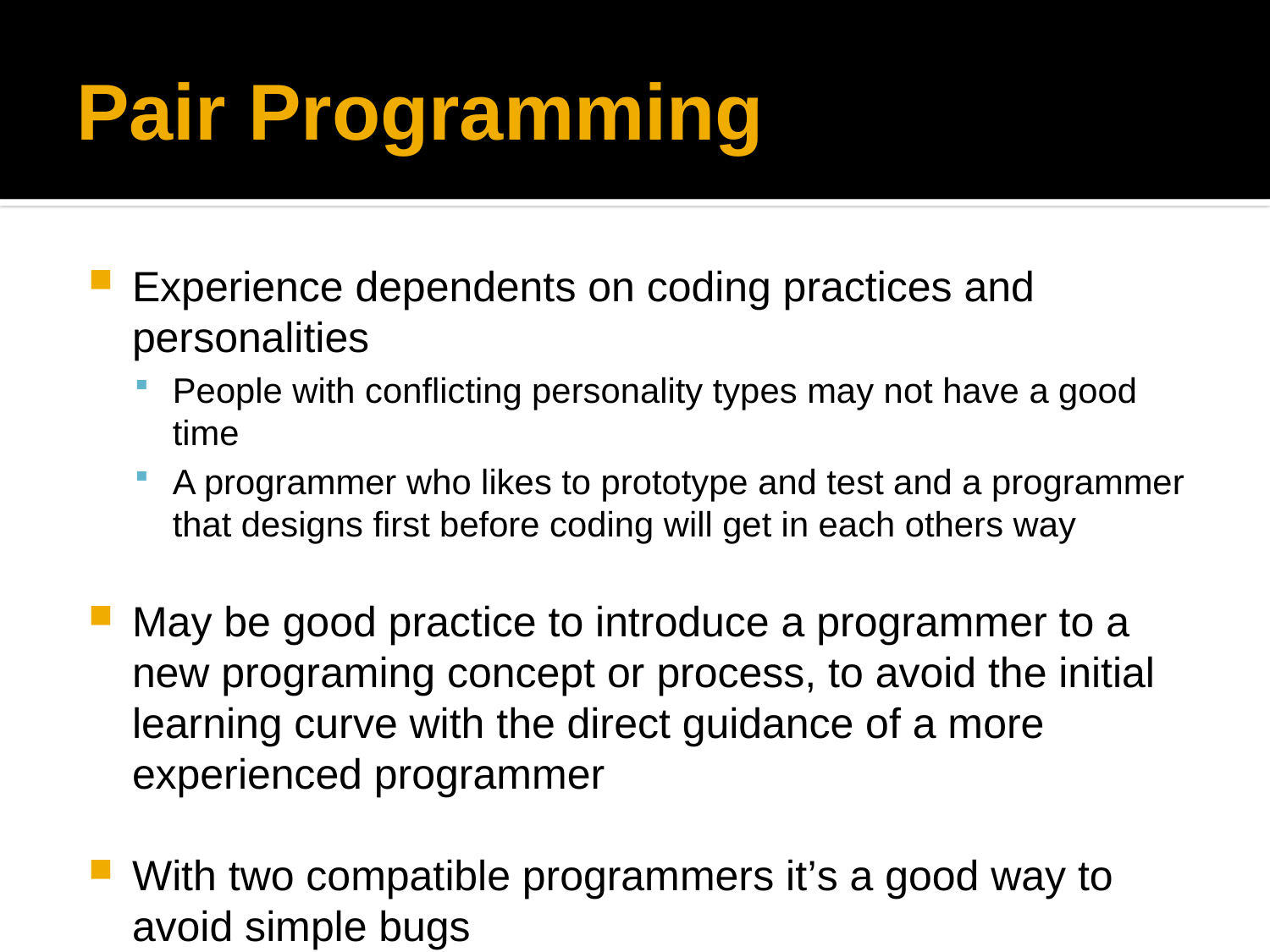

# Pair Programming
Experience dependents on coding practices and personalities
People with conflicting personality types may not have a good time
A programmer who likes to prototype and test and a programmer that designs first before coding will get in each others way

May be good practice to introduce a programmer to a new programing concept or process, to avoid the initial learning curve with the direct guidance of a more experienced programmer

With two compatible programmers it’s a good way to avoid simple bugs